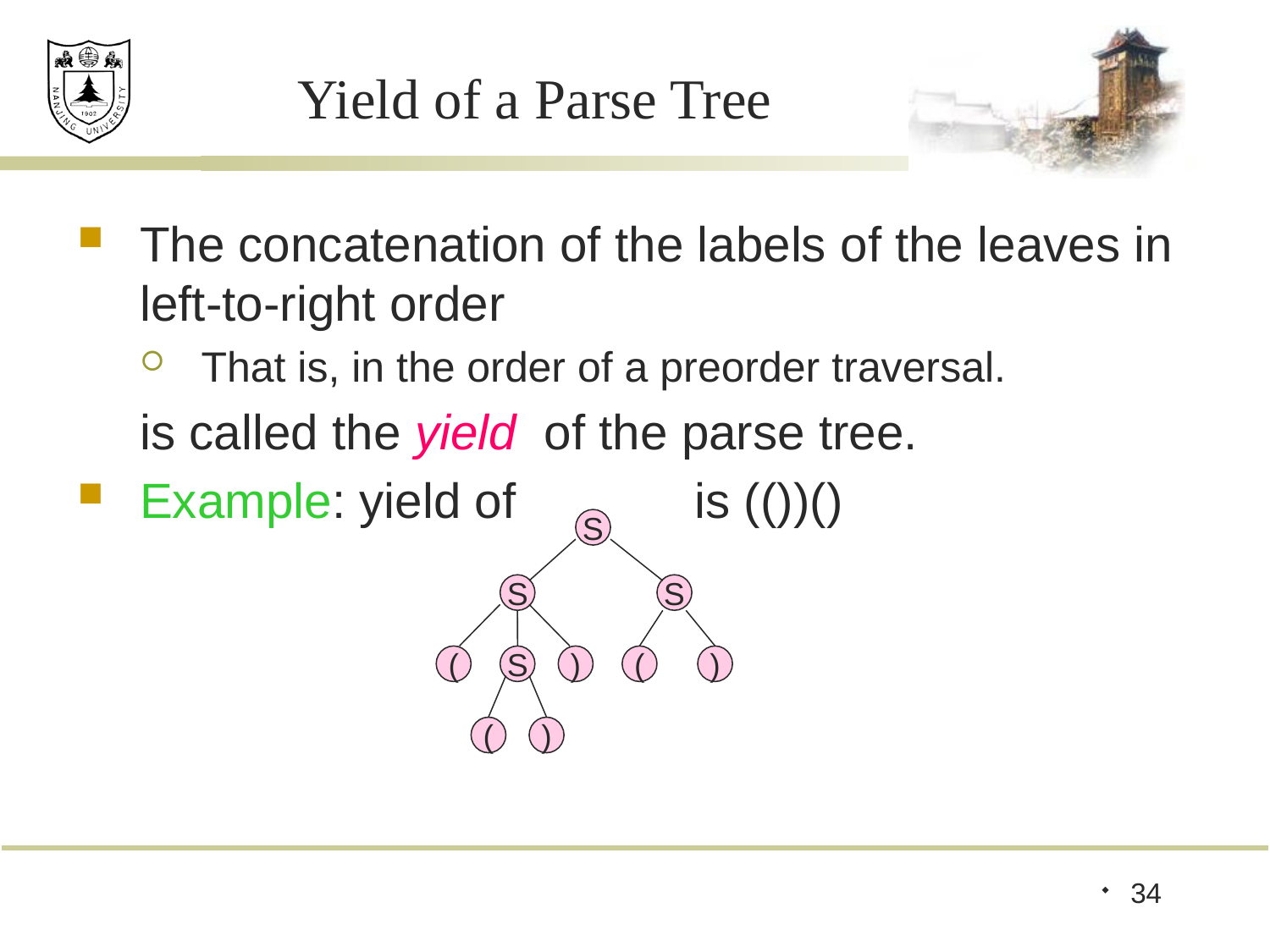

# Yield of a Parse Tree
The concatenation of the labels of the leaves in left-to-right order
That is, in the order of a preorder traversal.
	is called the yield  of the parse tree.
Example: yield of             is (())()
S

S
S

(
S
)

(
)

(
)
34